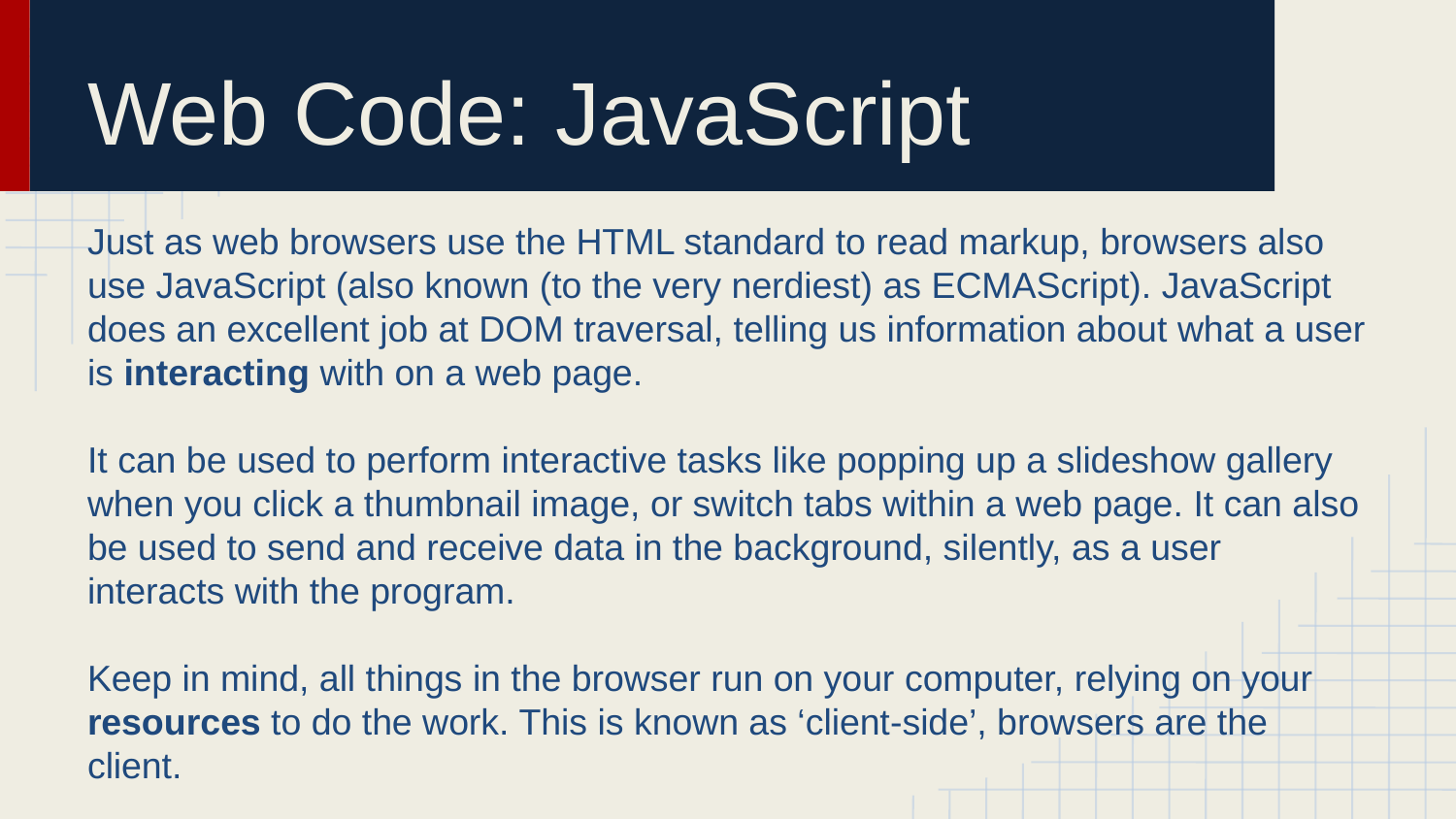

# Web Code: JavaScript
Just as web browsers use the HTML standard to read markup, browsers also use JavaScript (also known (to the very nerdiest) as ECMAScript). JavaScript does an excellent job at DOM traversal, telling us information about what a user is interacting with on a web page.

It can be used to perform interactive tasks like popping up a slideshow gallery when you click a thumbnail image, or switch tabs within a web page. It can also be used to send and receive data in the background, silently, as a user interacts with the program.

Keep in mind, all things in the browser run on your computer, relying on your resources to do the work. This is known as ‘client-side’, browsers are the client.